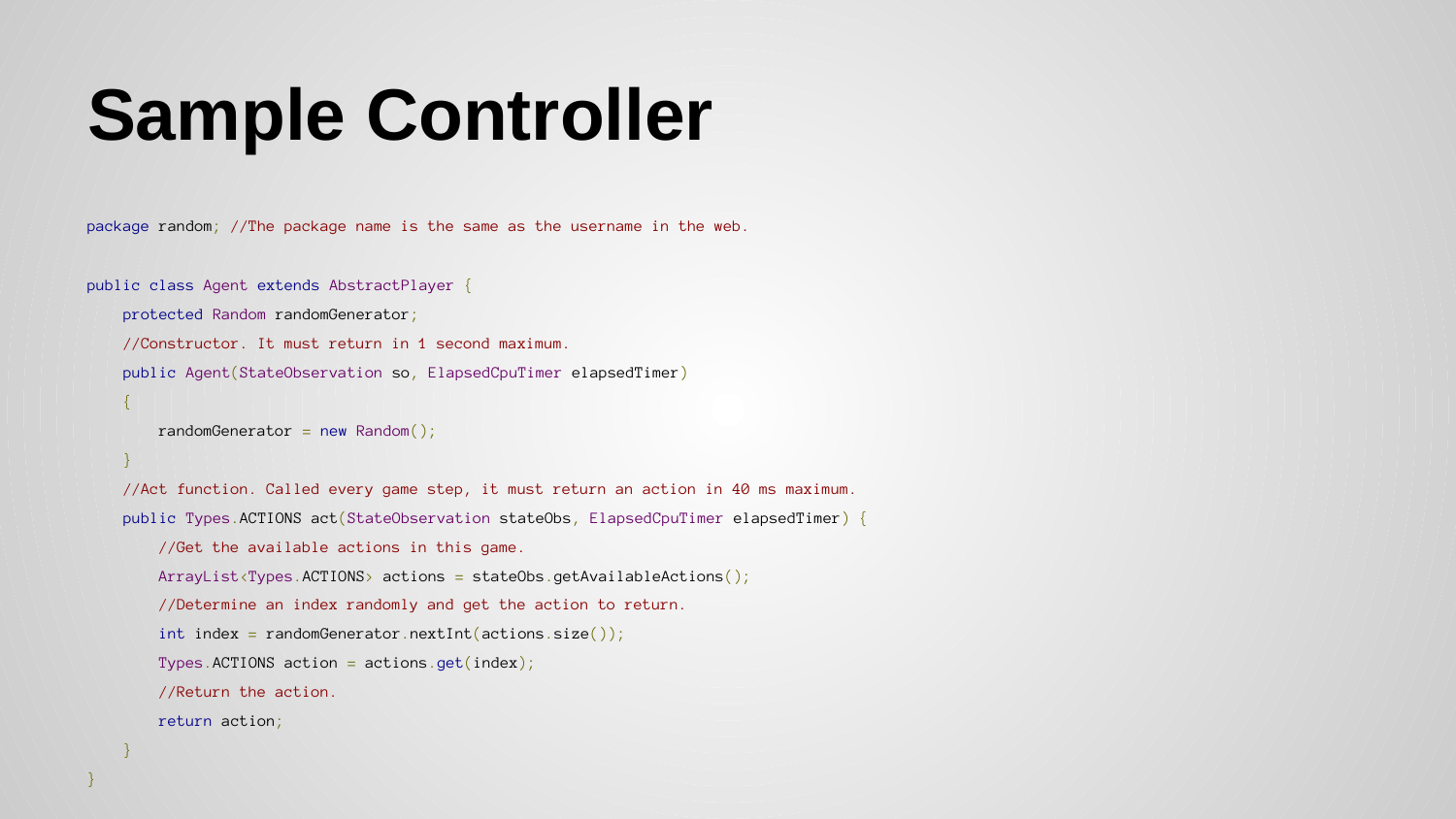

# Sample Controller
package random; //The package name is the same as the username in the web.
public class Agent extends AbstractPlayer {
    protected Random randomGenerator;
    //Constructor. It must return in 1 second maximum.
    public Agent(StateObservation so, ElapsedCpuTimer elapsedTimer)
    {
        randomGenerator = new Random();
    }
    //Act function. Called every game step, it must return an action in 40 ms maximum.
    public Types.ACTIONS act(StateObservation stateObs, ElapsedCpuTimer elapsedTimer) {
        //Get the available actions in this game.
        ArrayList<Types.ACTIONS> actions = stateObs.getAvailableActions();
        //Determine an index randomly and get the action to return.
        int index = randomGenerator.nextInt(actions.size());
        Types.ACTIONS action = actions.get(index);
        //Return the action.
        return action;
    }
}